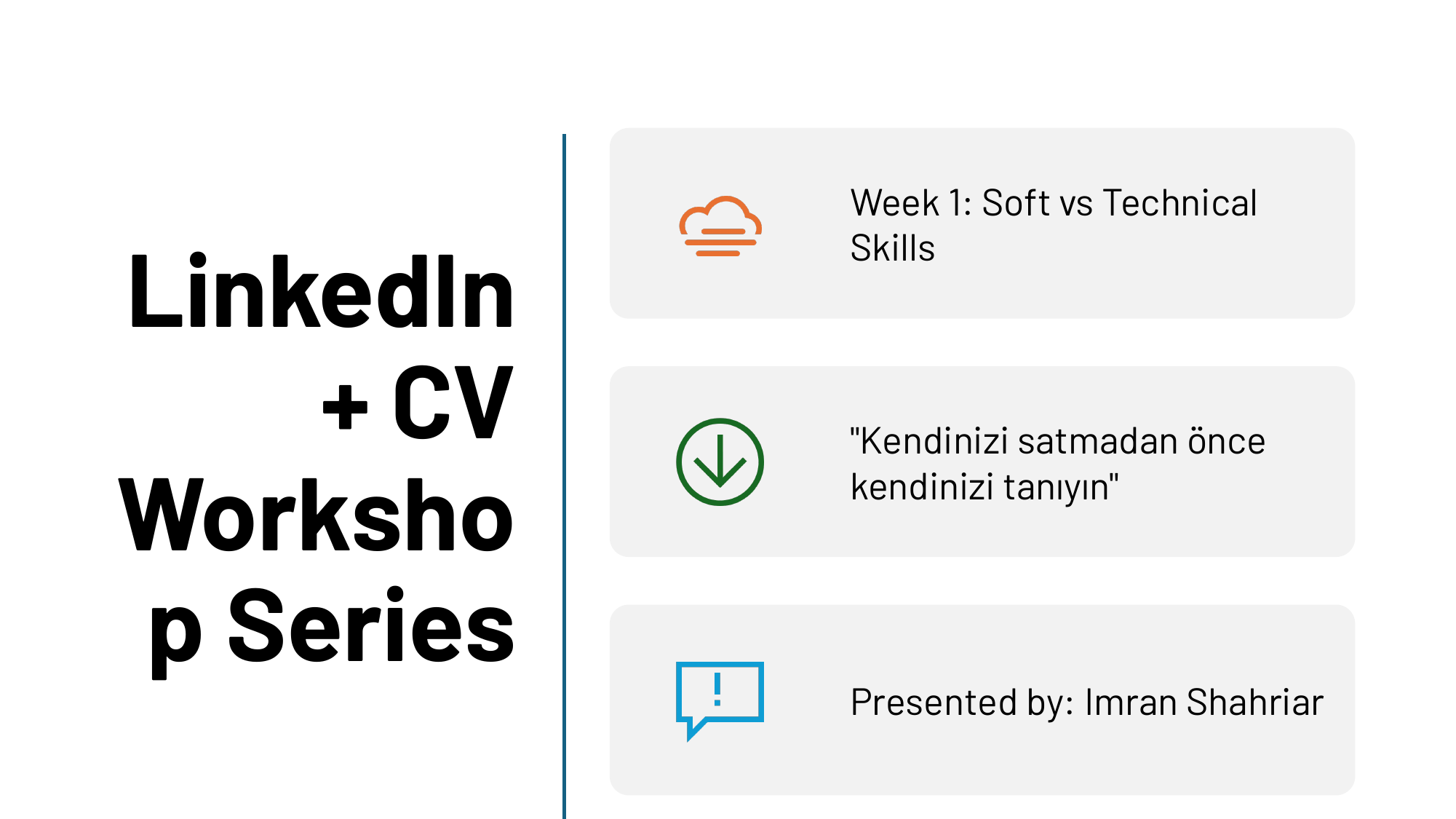

# LinkedIn + CV Workshop Series
Week 1: Soft vs Technical Skills
"Kendinizi satmadan önce kendinizi tanıyın"
Presented by: Imran Shahriar